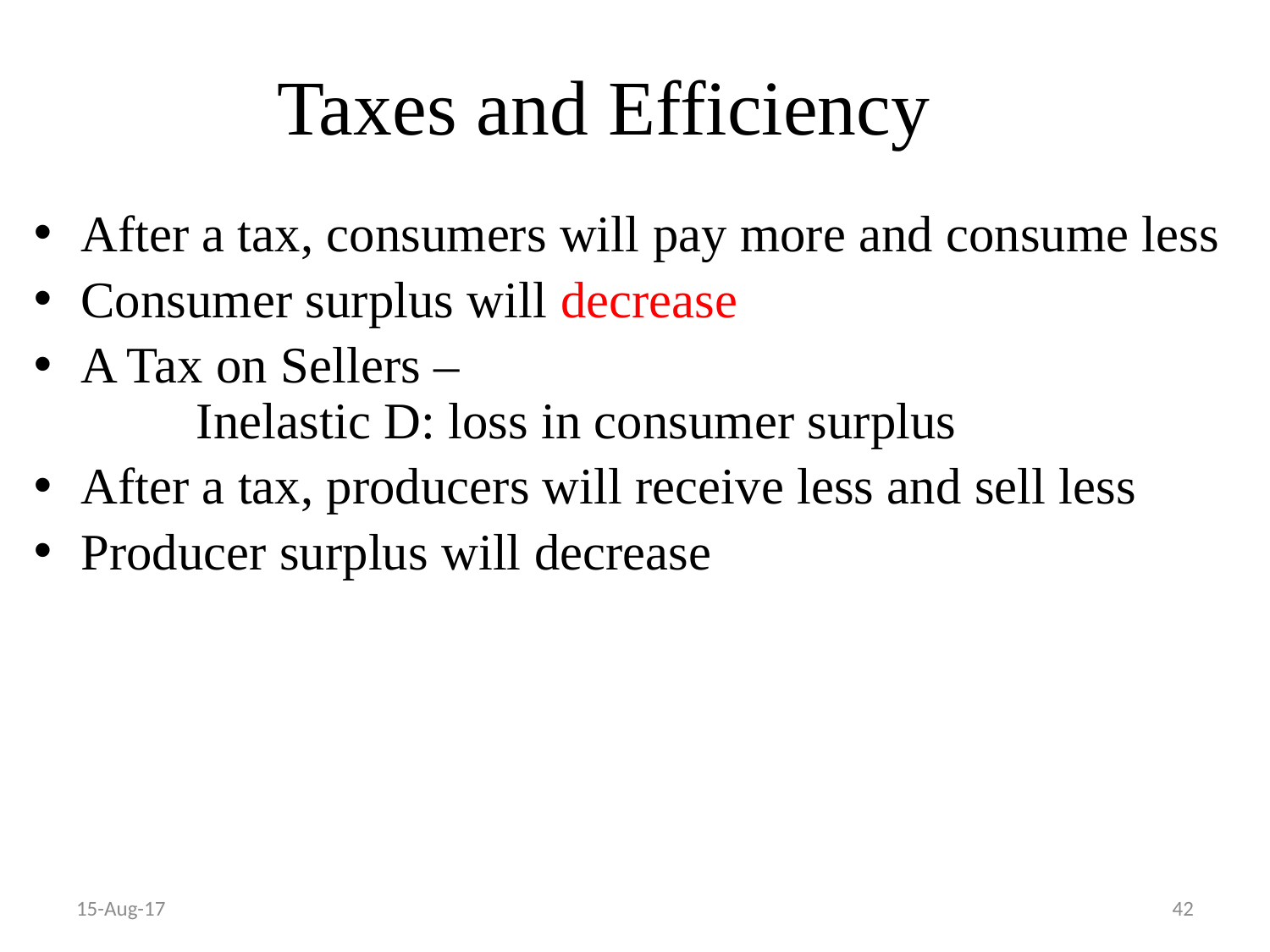

# Taxes and Efficiency
After a tax, consumers will pay more and consume less
Consumer surplus will decrease
A Tax on Sellers –
	Inelastic D: loss in consumer surplus
After a tax, producers will receive less and sell less
Producer surplus will decrease
15-Aug-17
42